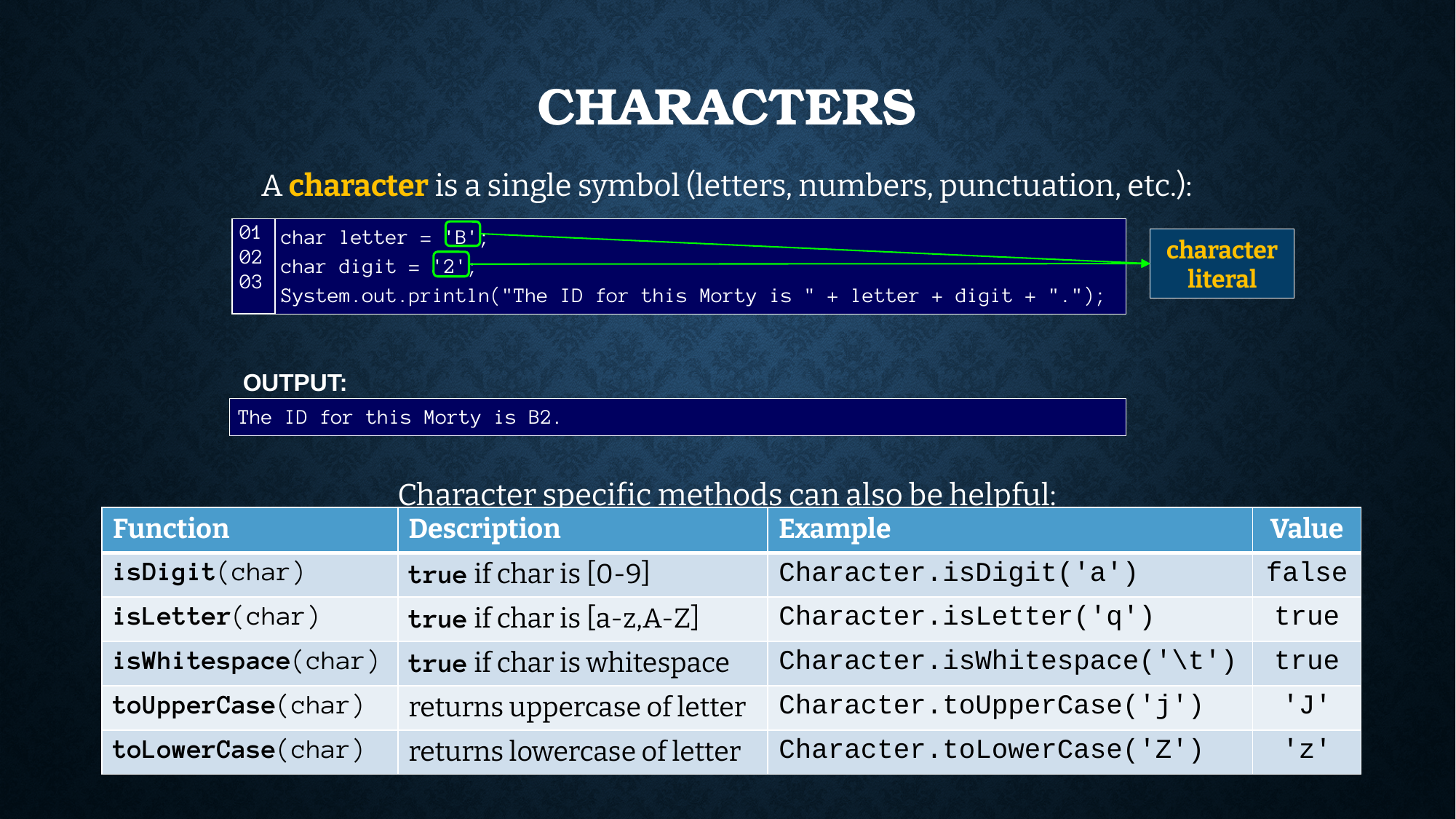

# Characters
A character is a single symbol (letters, numbers, punctuation, etc.):
| 01 02 03 |
| --- |
char letter = 'B';
char digit = '2';
System.out.println("The ID for this Morty is " + letter + digit + ".");

character literal

OUTPUT:
The ID for this Morty is B2.
Character specific methods can also be helpful:
| Function | Description | Example | Value |
| --- | --- | --- | --- |
| isDigit(char) | true if char is [0-9] | Character.isDigit('a') | false |
| isLetter(char) | true if char is [a-z,A-Z] | Character.isLetter('q') | true |
| isWhitespace(char) | true if char is whitespace | Character.isWhitespace('\t') | true |
| toUpperCase(char) | returns uppercase of letter | Character.toUpperCase('j') | 'J' |
| toLowerCase(char) | returns lowercase of letter | Character.toLowerCase('Z') | 'z' |